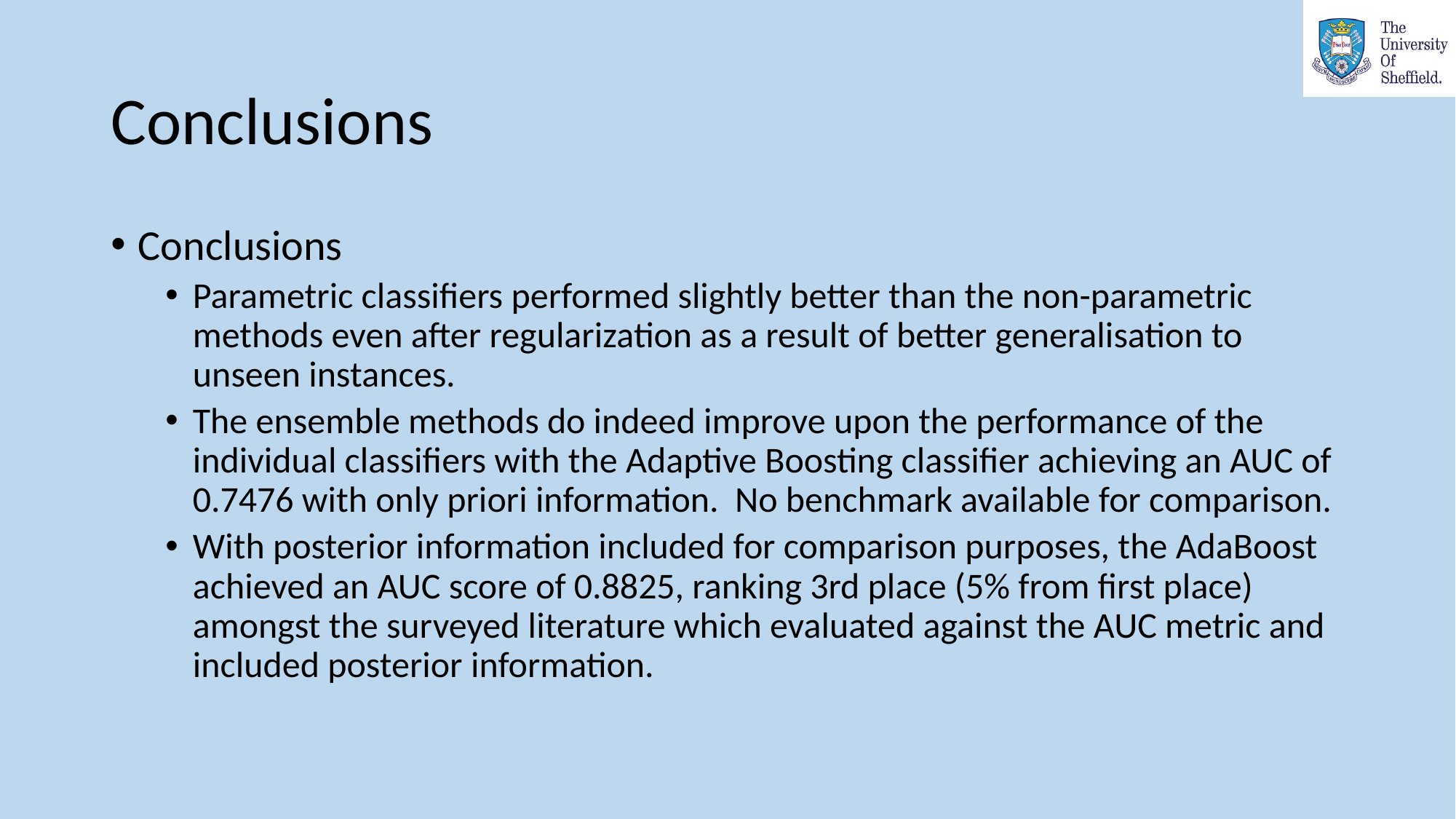

# Conclusions
Conclusions
Parametric classifiers performed slightly better than the non-parametric methods even after regularization as a result of better generalisation to unseen instances.
The ensemble methods do indeed improve upon the performance of the individual classifiers with the Adaptive Boosting classifier achieving an AUC of 0.7476 with only priori information.  No benchmark available for comparison.
With posterior information included for comparison purposes, the AdaBoost achieved an AUC score of 0.8825, ranking 3rd place (5% from first place) amongst the surveyed literature which evaluated against the AUC metric and included posterior information.